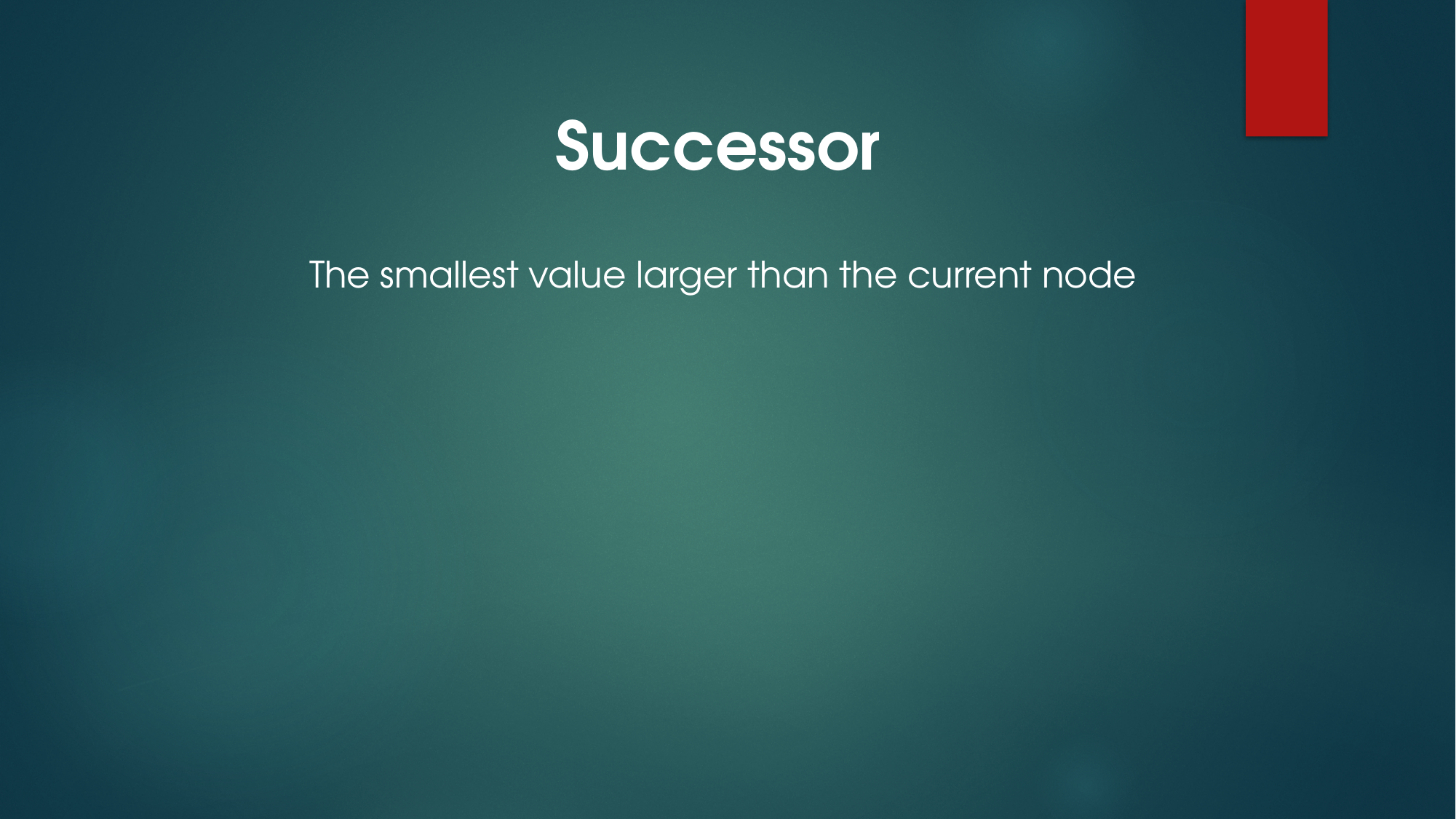

Successor
The smallest value larger than the current node